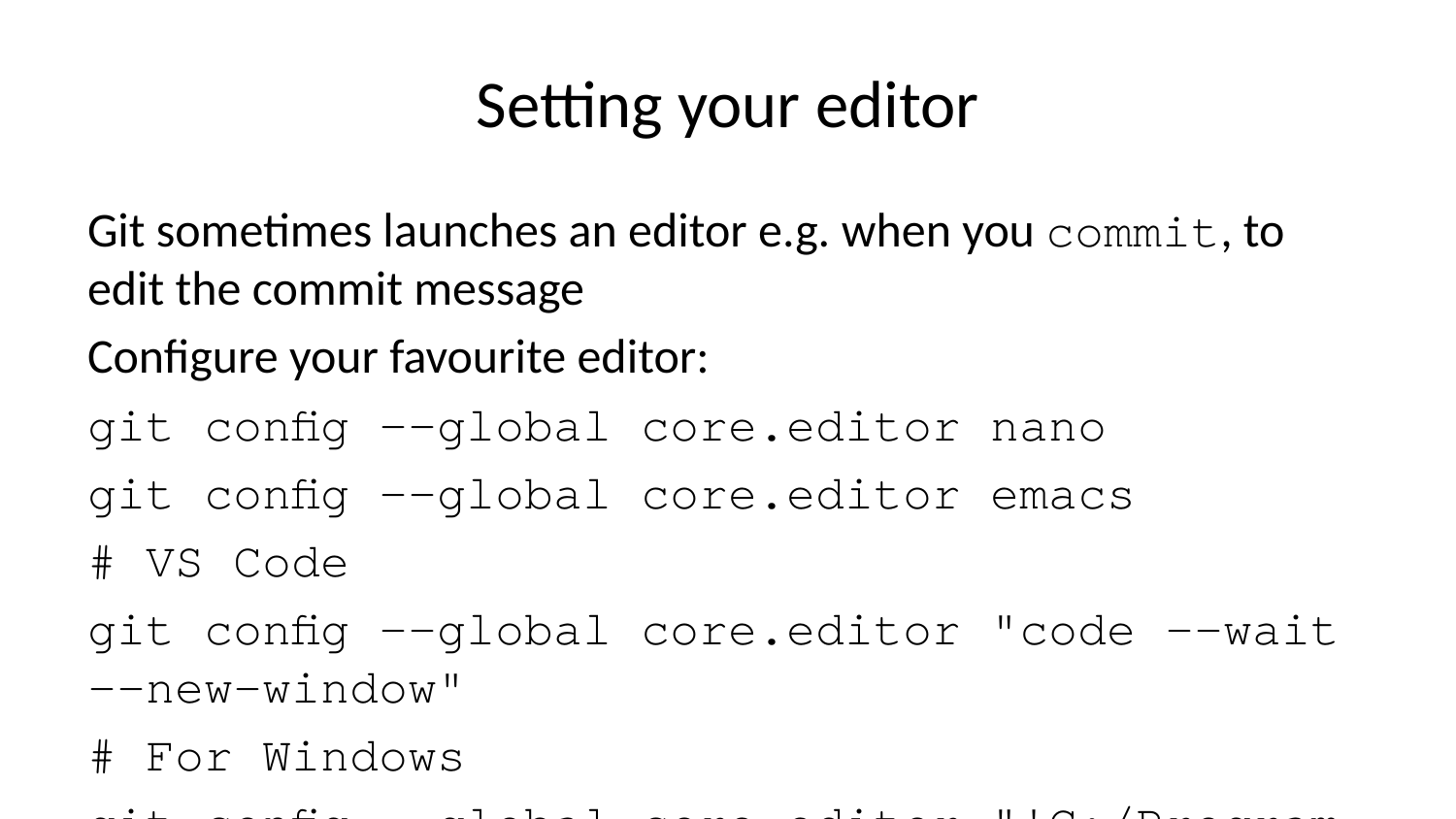

# Setting your editor
Git sometimes launches an editor e.g. when you commit, to edit the commit message
Configure your favourite editor:
git config --global core.editor nano
git config --global core.editor emacs
# VS Code
git config --global core.editor "code --wait --new-window"
# For Windows
git config --global core.editor "'C:/Program Files/Notepad++/notepad++.exe' -multiInst -nosession"
git config --global core.editor "'C:/Program Files/Microsoft VS Code/code.exe' -n -w"
Now, we will create a new repository for this session.